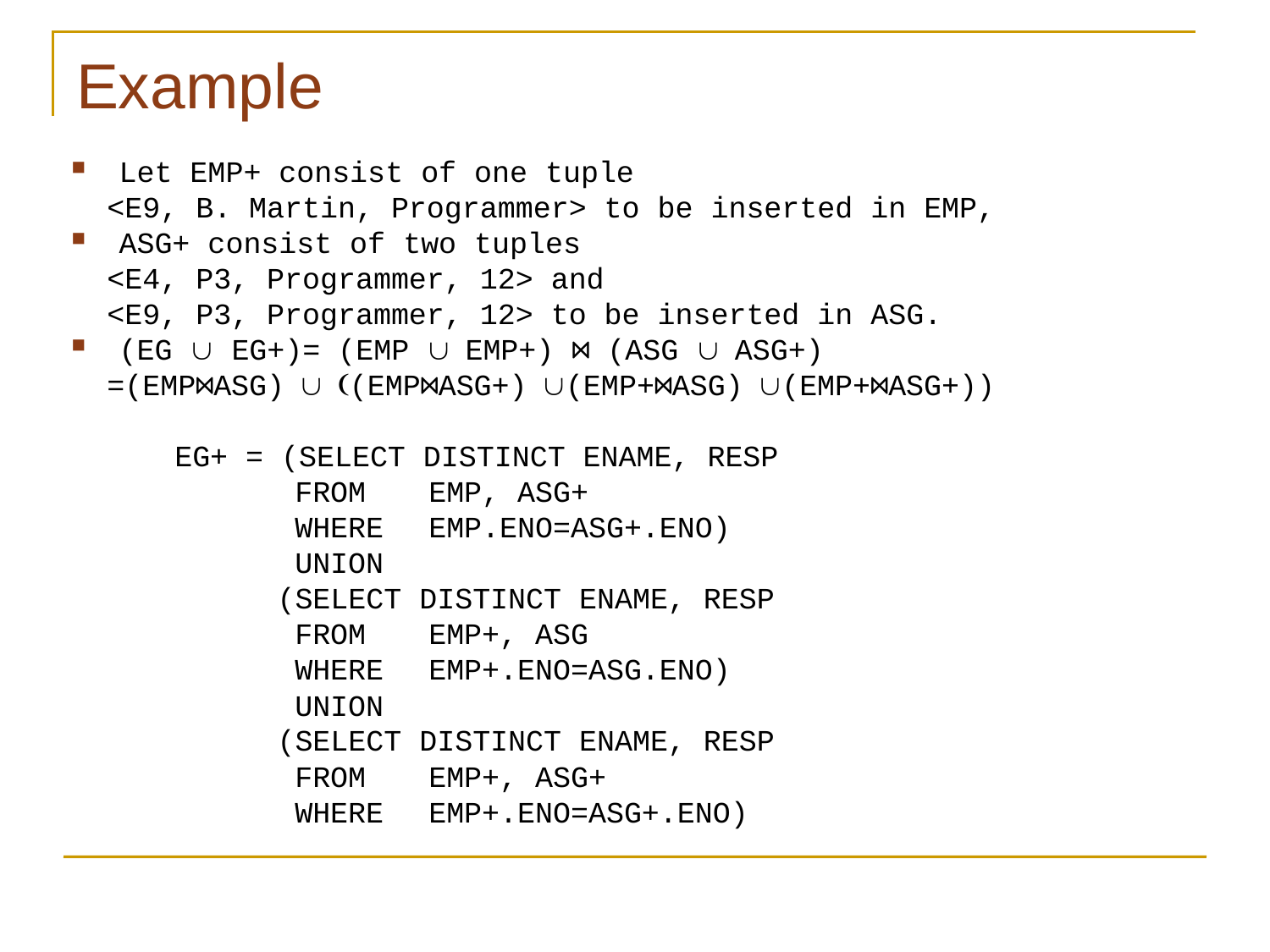

# Example
Let EMP+ consist of one tuple
  <E9, B. Martin, Programmer> to be inserted in EMP,
ASG+ consist of two tuples
  <E4, P3, Programmer, 12> and
  <E9, P3, Programmer, 12> to be inserted in ASG.
(EG ∪ EG+)= (EMP ∪ EMP+) ⋈ (ASG ∪ ASG+)
  =(EMP⋈ASG) ∪ ((EMP⋈ASG+) ∪(EMP+⋈ASG) ∪(EMP+⋈ASG+))

 	EG+ = (SELECT DISTINCT ENAME, RESP
         FROM	EMP, ASG+
         WHERE	EMP.ENO=ASG+.ENO)
         UNION
        (SELECT DISTINCT ENAME, RESP
         FROM	EMP+, ASG
         WHERE	EMP+.ENO=ASG.ENO)
         UNION
        (SELECT DISTINCT ENAME, RESP
         FROM	EMP+, ASG+
         WHERE	EMP+.ENO=ASG+.ENO)